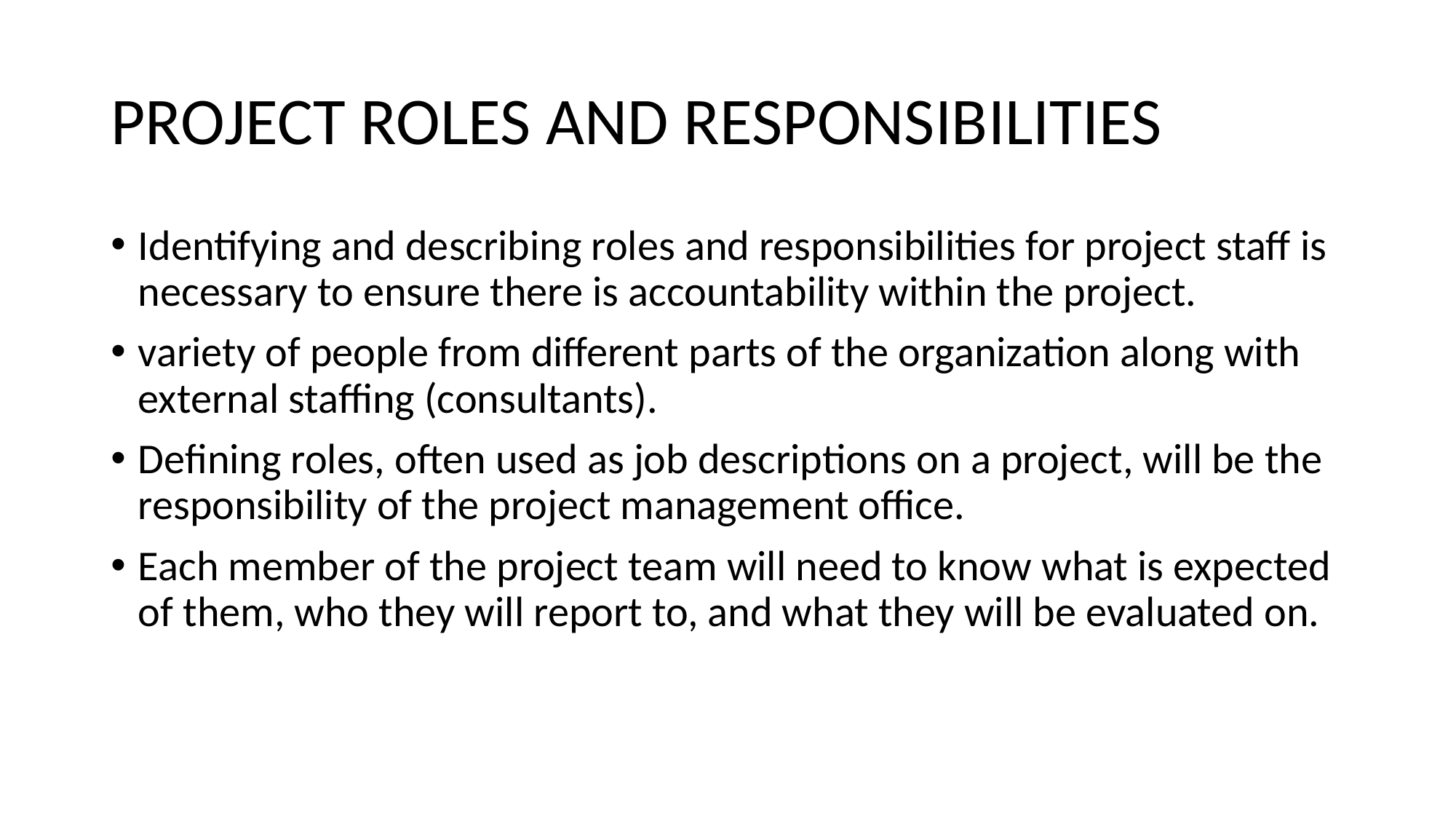

# PROJECT ROLES AND RESPONSIBILITIES
Identifying and describing roles and responsibilities for project staff is necessary to ensure there is accountability within the project.
variety of people from different parts of the organization along with external staffing (consultants).
Defining roles, often used as job descriptions on a project, will be the responsibility of the project management office.
Each member of the project team will need to know what is expected of them, who they will report to, and what they will be evaluated on.